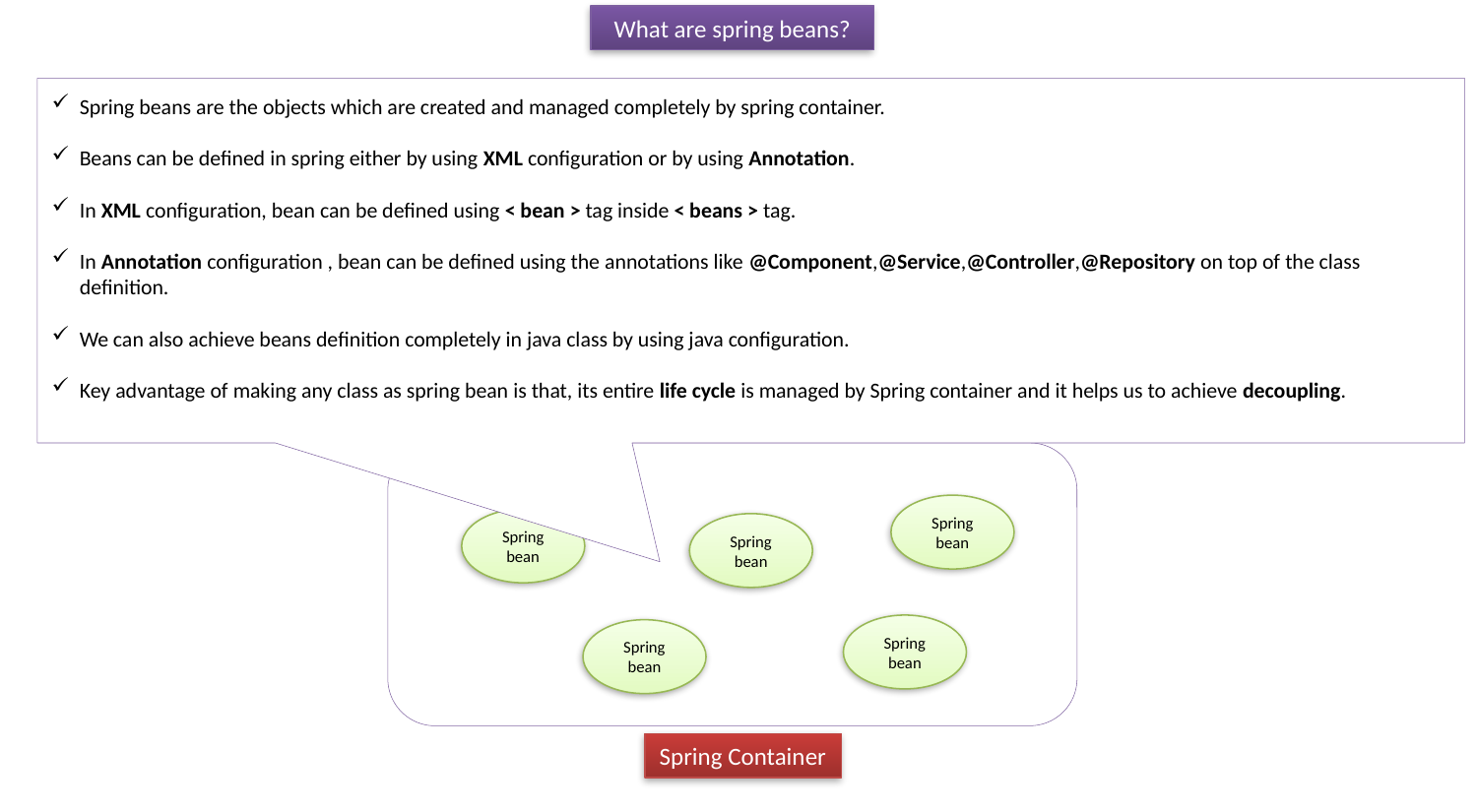

What are spring beans?

Spring beans are the objects which are created and managed completely by spring container.

Beans can be defined in spring either by using XML configuration or by using Annotation.

In XML configuration, bean can be defined using < bean > tag inside < beans > tag.
In Annotation configuration , bean can be defined using the annotations like @Component,@Service,@Controller,@Repository on top of the class definition.

We can also achieve beans definition completely in java class by using java configuration.

Key advantage of making any class as spring bean is that, its entire life cycle is managed by Spring container and it helps us to achieve decoupling.

Spring bean
Spring bean
Spring bean
Spring bean
Spring bean
Spring Container